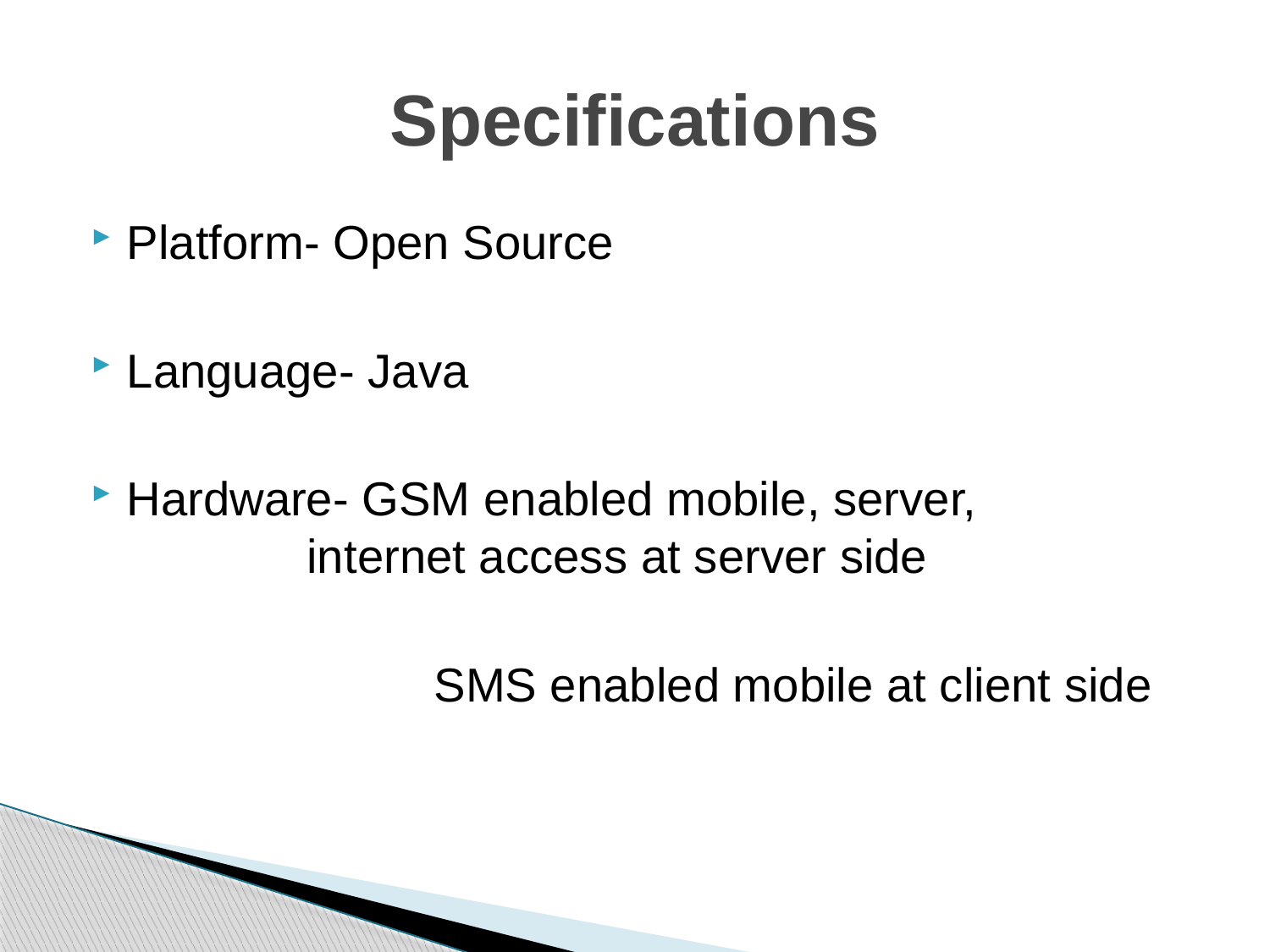

# Specifications
Platform- Open Source

Language- Java

Hardware- GSM enabled mobile, server, 			    internet access at server side

			    SMS enabled mobile at client side